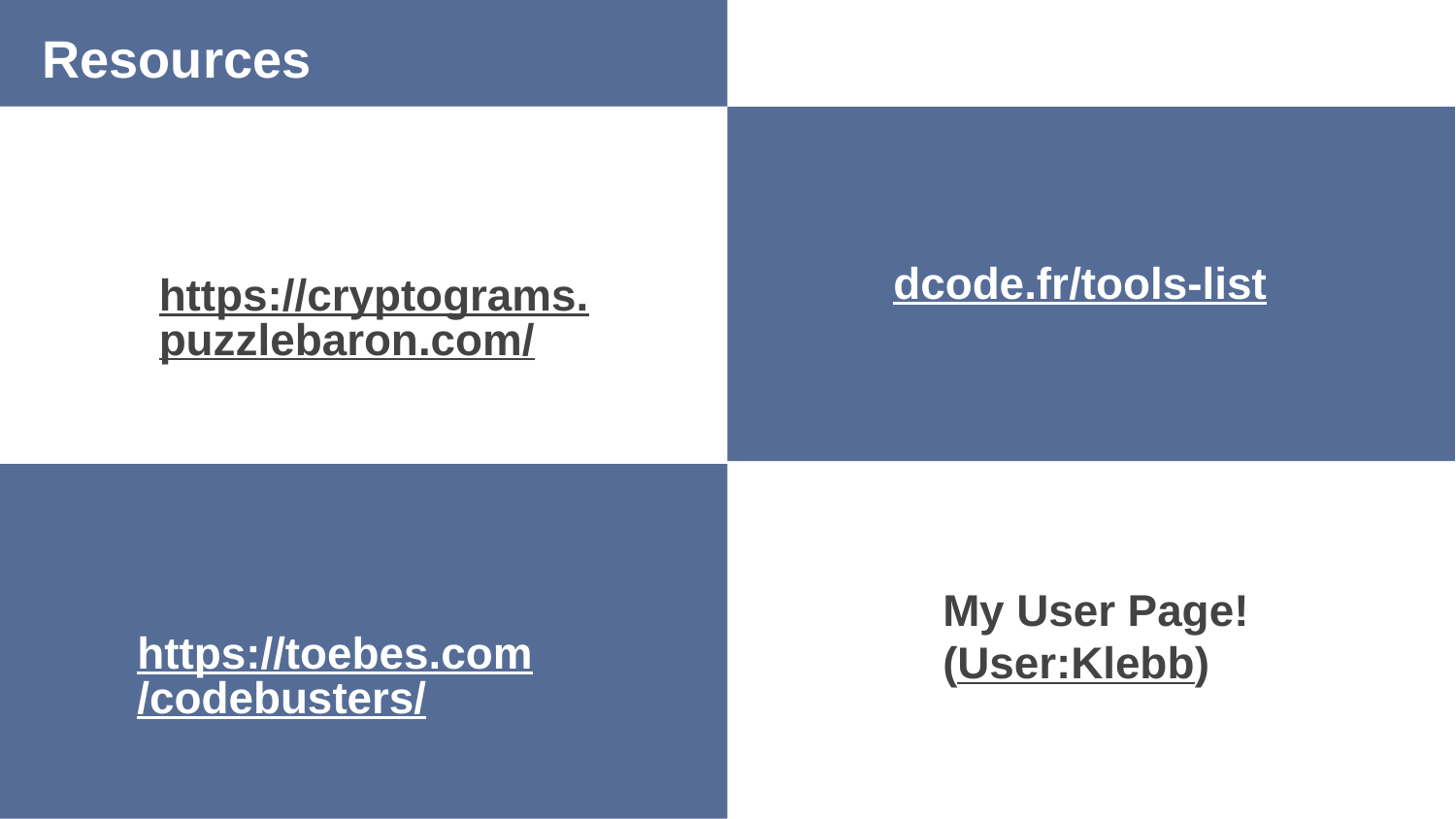

Resources

dcode.fr/tools-list
# https://cryptograms.puzzlebaron.com/

SUBWAY STATIONS
https://toebes.com/codebusters/
My User Page!
(User:Klebb)
Yes, Saturn is the ringed one. This planet is a gas giant, and it’s composed mostly of hydrogen and helium